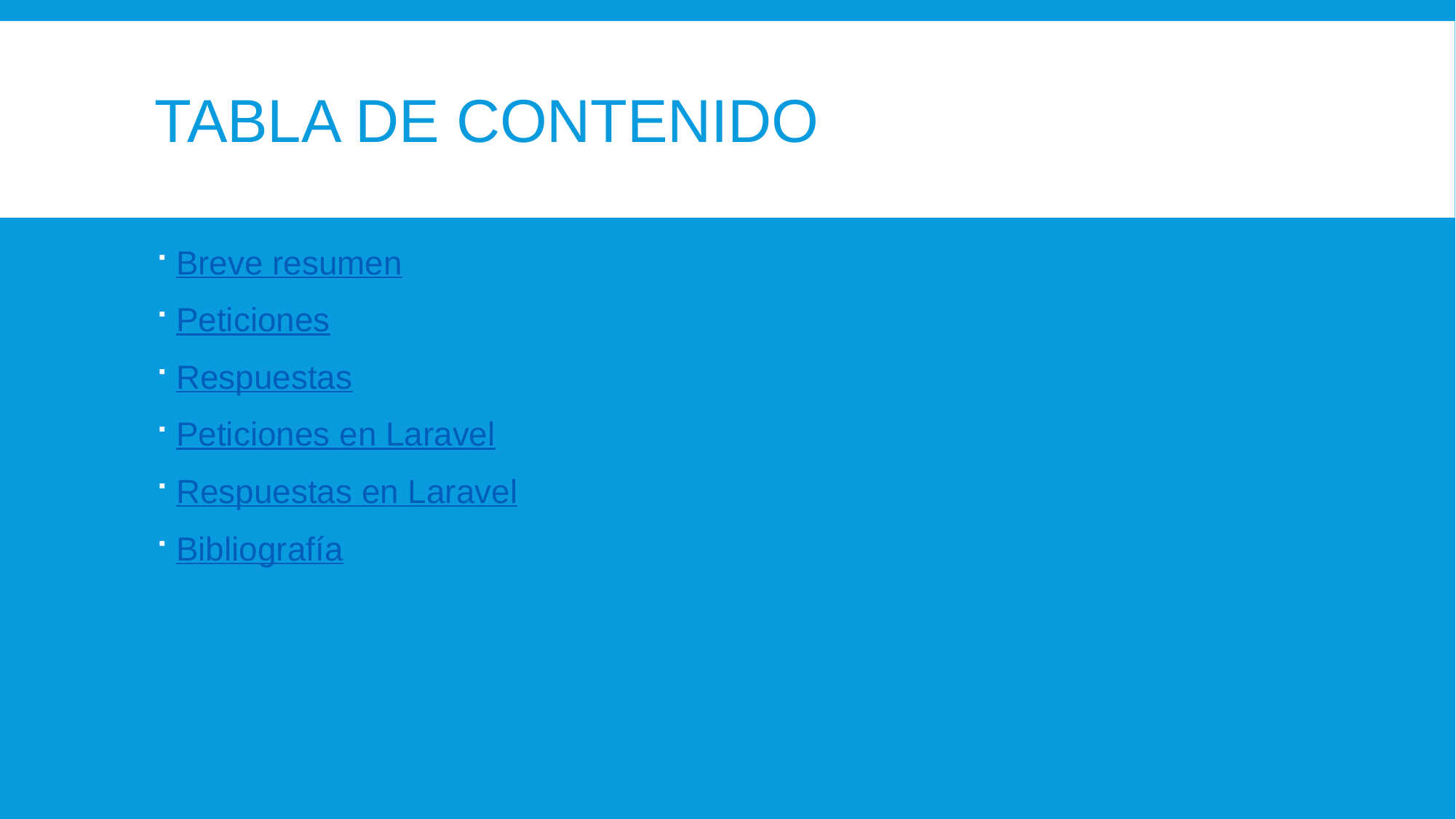

# Tabla de contenido
Breve resumen
Peticiones
Respuestas
Peticiones en Laravel
Respuestas en Laravel
Bibliografía